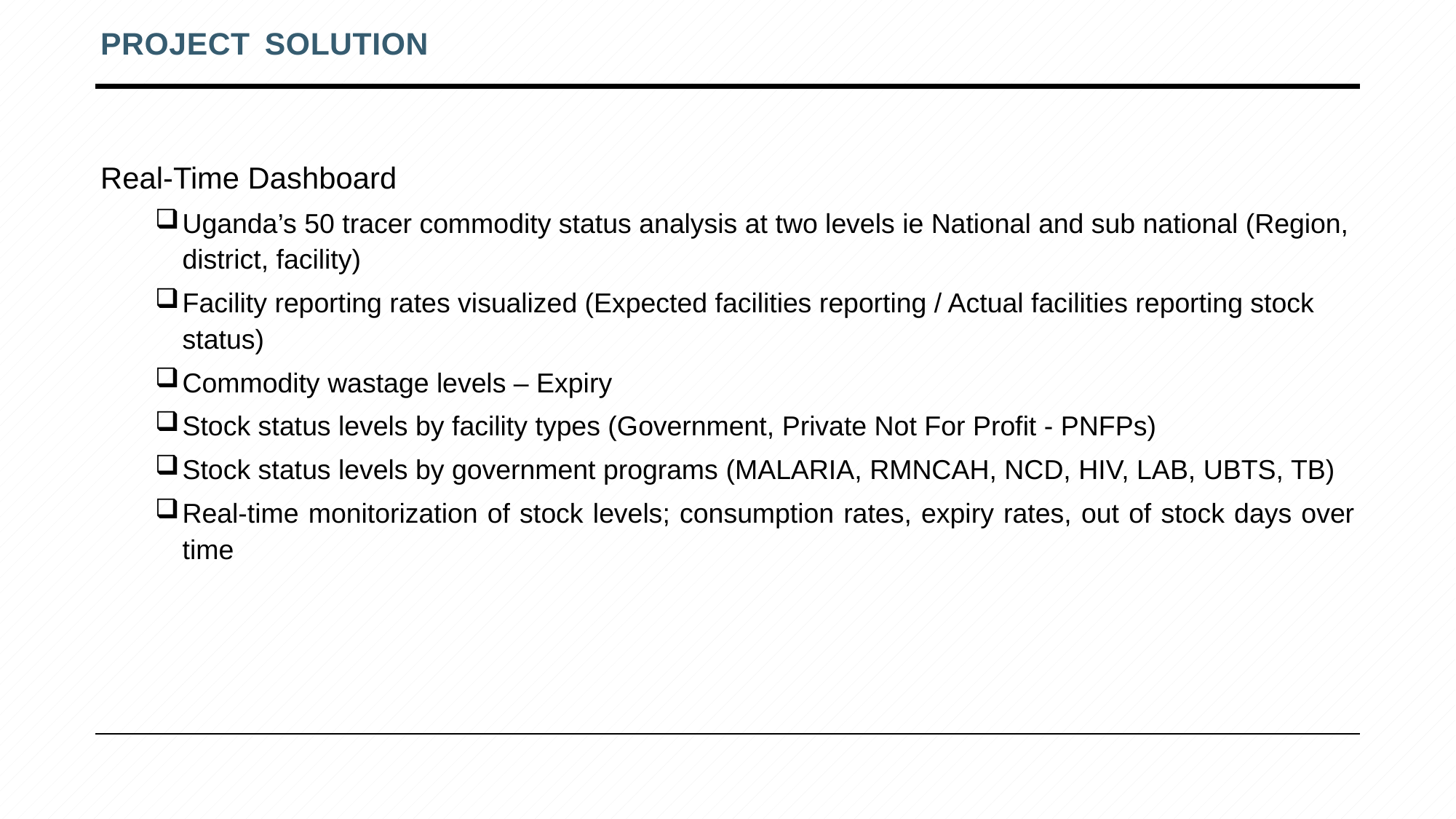

# Project Solution
Real-Time Dashboard
Uganda’s 50 tracer commodity status analysis at two levels ie National and sub national (Region, district, facility)
Facility reporting rates visualized (Expected facilities reporting / Actual facilities reporting stock status)
Commodity wastage levels – Expiry
Stock status levels by facility types (Government, Private Not For Profit - PNFPs)
Stock status levels by government programs (MALARIA, RMNCAH, NCD, HIV, LAB, UBTS, TB)
Real-time monitorization of stock levels; consumption rates, expiry rates, out of stock days over time